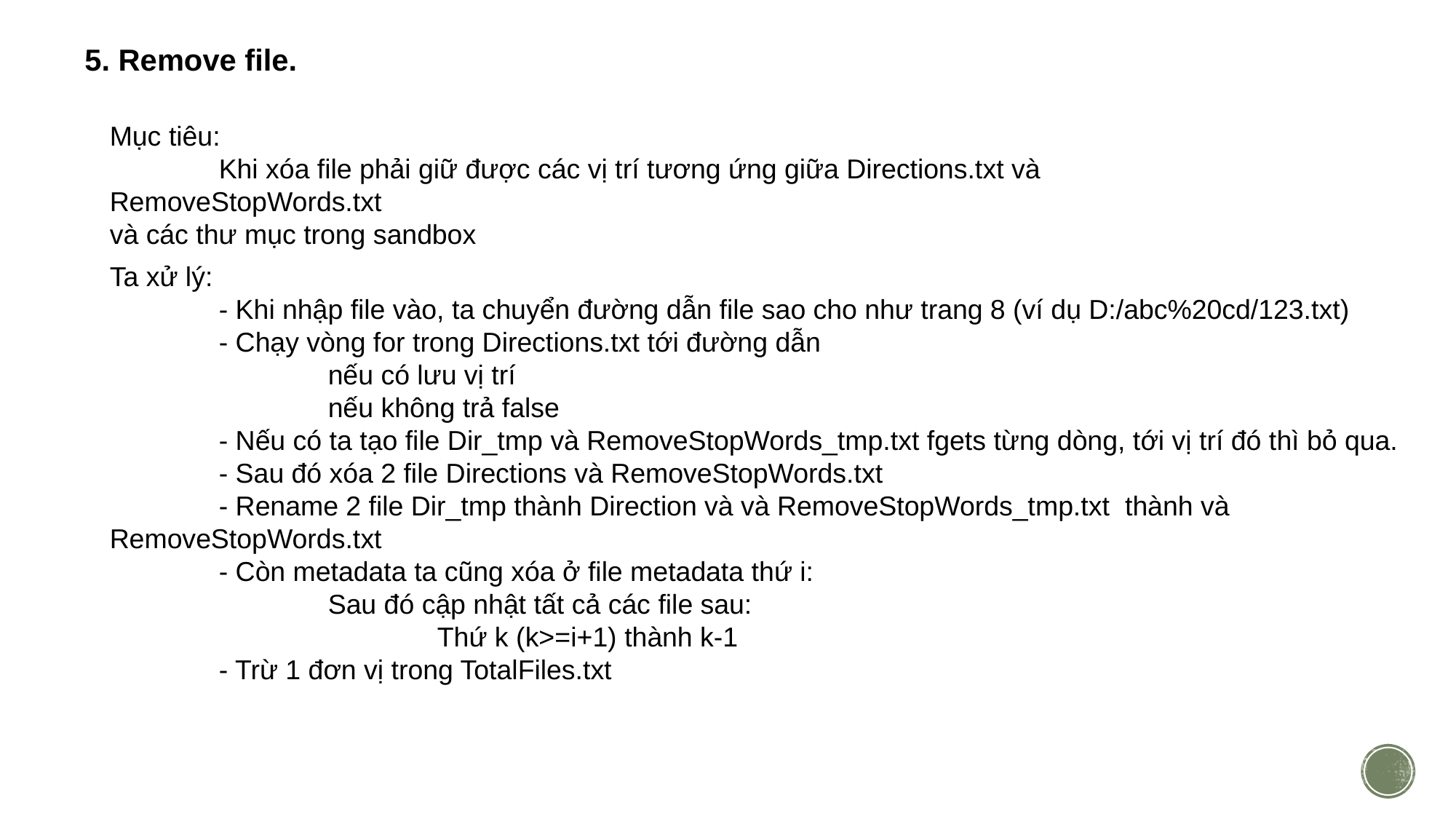

5. Remove file.
Mục tiêu:
	Khi xóa file phải giữ được các vị trí tương ứng giữa Directions.txt và RemoveStopWords.txt
và các thư mục trong sandbox
Ta xử lý:
	- Khi nhập file vào, ta chuyển đường dẫn file sao cho như trang 8 (ví dụ D:/abc%20cd/123.txt)
	- Chạy vòng for trong Directions.txt tới đường dẫn
		nếu có lưu vị trí
		nếu không trả false
	- Nếu có ta tạo file Dir_tmp và RemoveStopWords_tmp.txt fgets từng dòng, tới vị trí đó thì bỏ qua.
	- Sau đó xóa 2 file Directions và RemoveStopWords.txt
	- Rename 2 file Dir_tmp thành Direction và và RemoveStopWords_tmp.txt  thành và RemoveStopWords.txt
	- Còn metadata ta cũng xóa ở file metadata thứ i:
		Sau đó cập nhật tất cả các file sau:
			Thứ k (k>=i+1) thành k-1
	- Trừ 1 đơn vị trong TotalFiles.txt